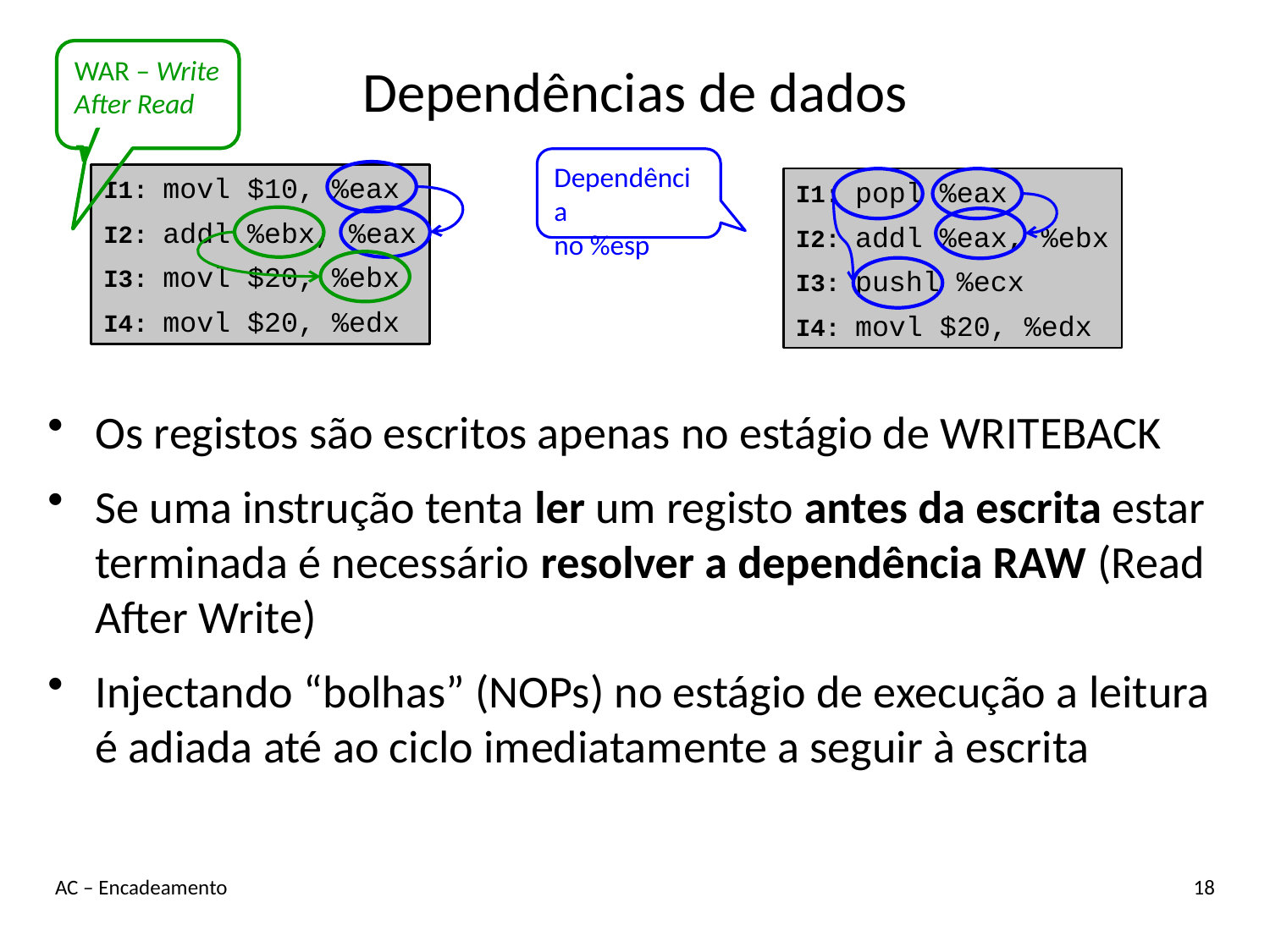

# Dependências de dados
WAR – Write
After Read √
Dependência
no %esp

I1: movl $10, %eax
I2: addl %ebx, %eax
I3: movl $20, %ebx
I4: movl $20, %edx
I1: popl %eax
I2: addl %eax, %ebx
I3: pushl %ecx
I4: movl $20, %edx

Os registos são escritos apenas no estágio de WRITEBACK
Se uma instrução tenta ler um registo antes da escrita estar terminada é necessário resolver a dependência RAW (Read After Write)
Injectando “bolhas” (NOPs) no estágio de execução a leitura é adiada até ao ciclo imediatamente a seguir à escrita
AC – Encadeamento
18